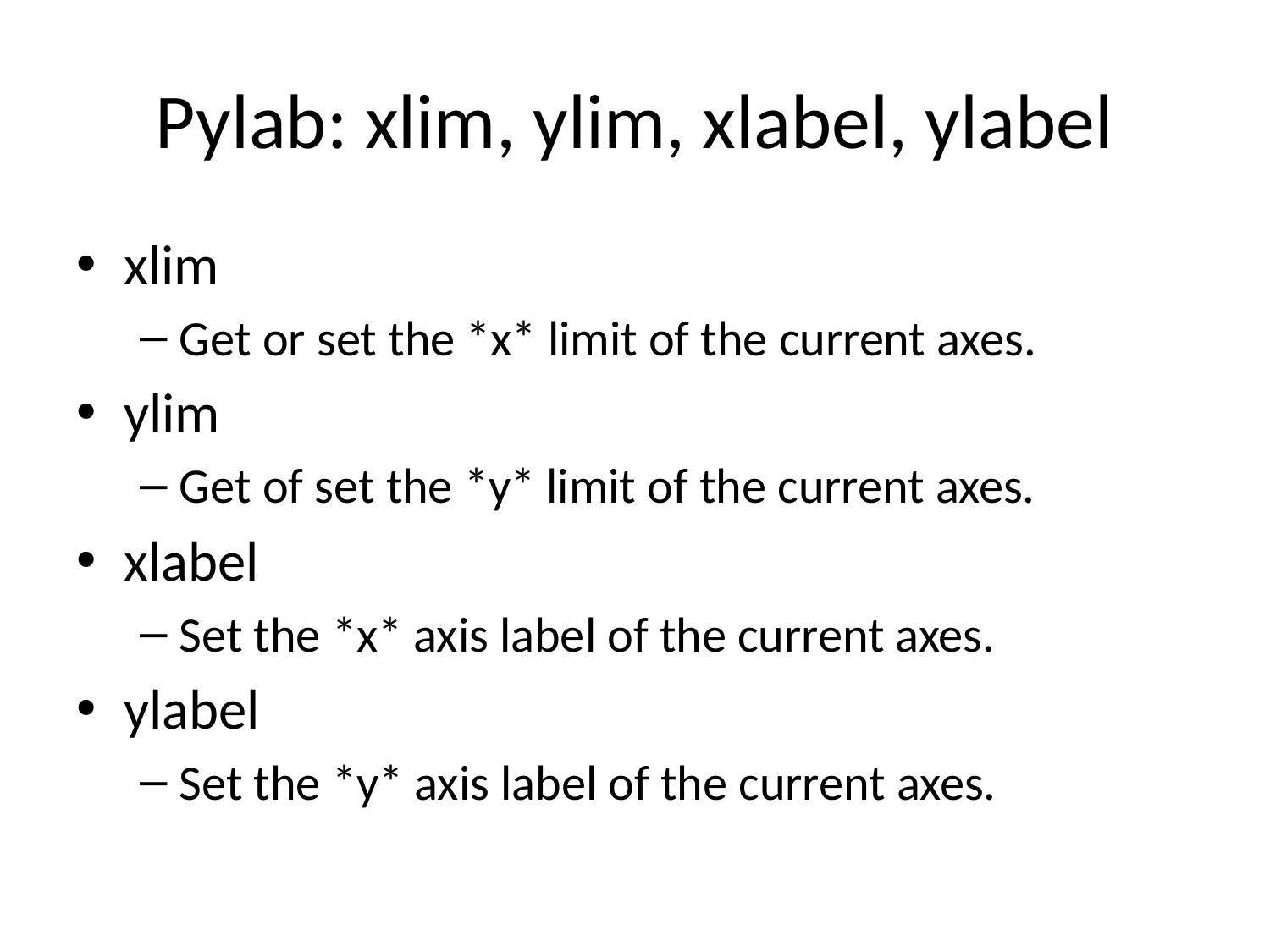

# Pylab: xlim, ylim, xlabel, ylabel
xlim
Get or set the *x* limit of the current axes.
ylim
Get of set the *y* limit of the current axes.
xlabel
Set the *x* axis label of the current axes.
ylabel
Set the *y* axis label of the current axes.